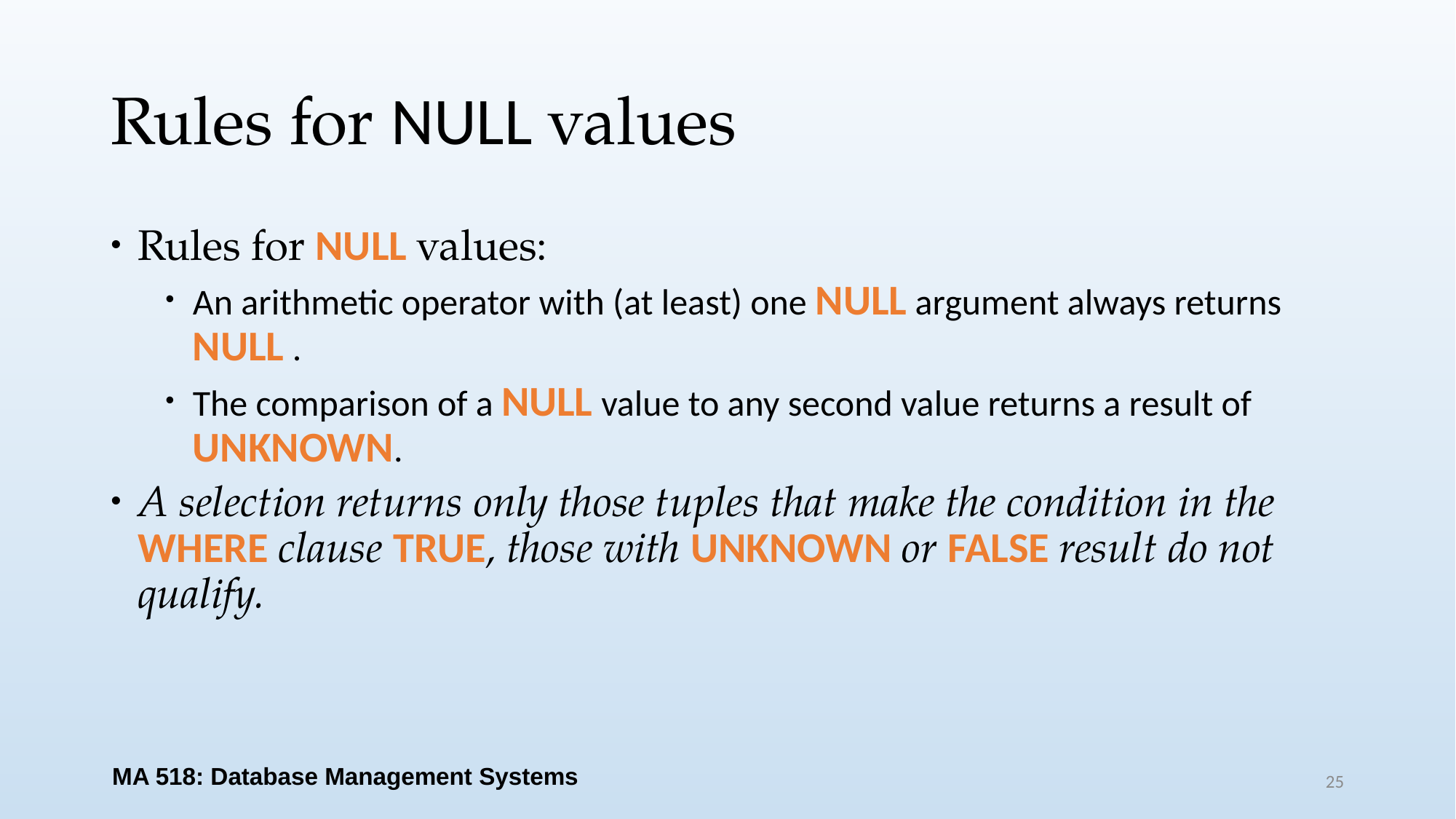

# Rules for NULL values
Rules for NULL values:
An arithmetic operator with (at least) one NULL argument always returns NULL .
The comparison of a NULL value to any second value returns a result of UNKNOWN.
A selection returns only those tuples that make the condition in the WHERE clause TRUE, those with UNKNOWN or FALSE result do not qualify.

MA 518: Database Management Systems
25